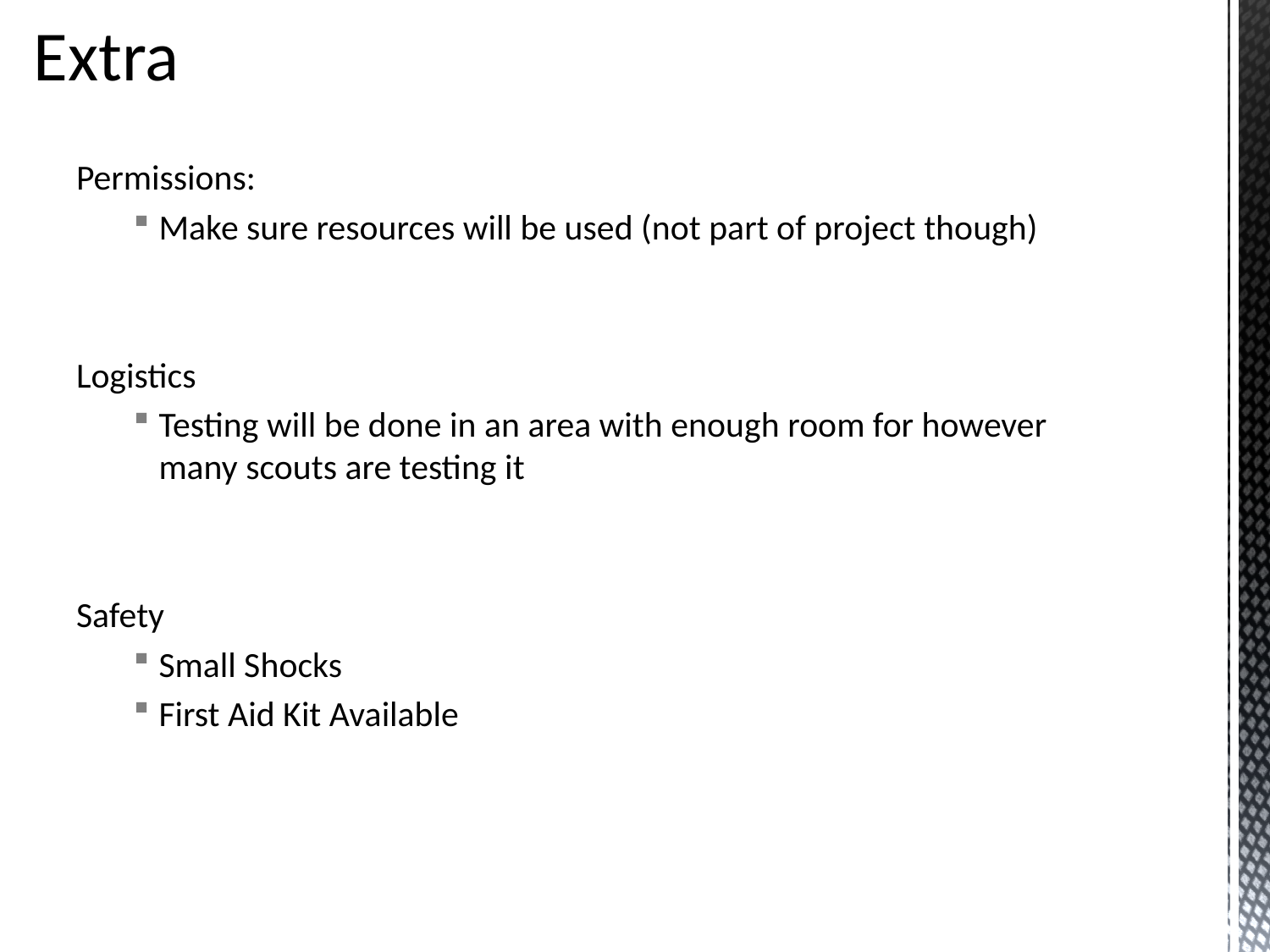

# Extra
Permissions:
Make sure resources will be used (not part of project though)

Logistics
Testing will be done in an area with enough room for however many scouts are testing it

Safety
Small Shocks
First Aid Kit Available